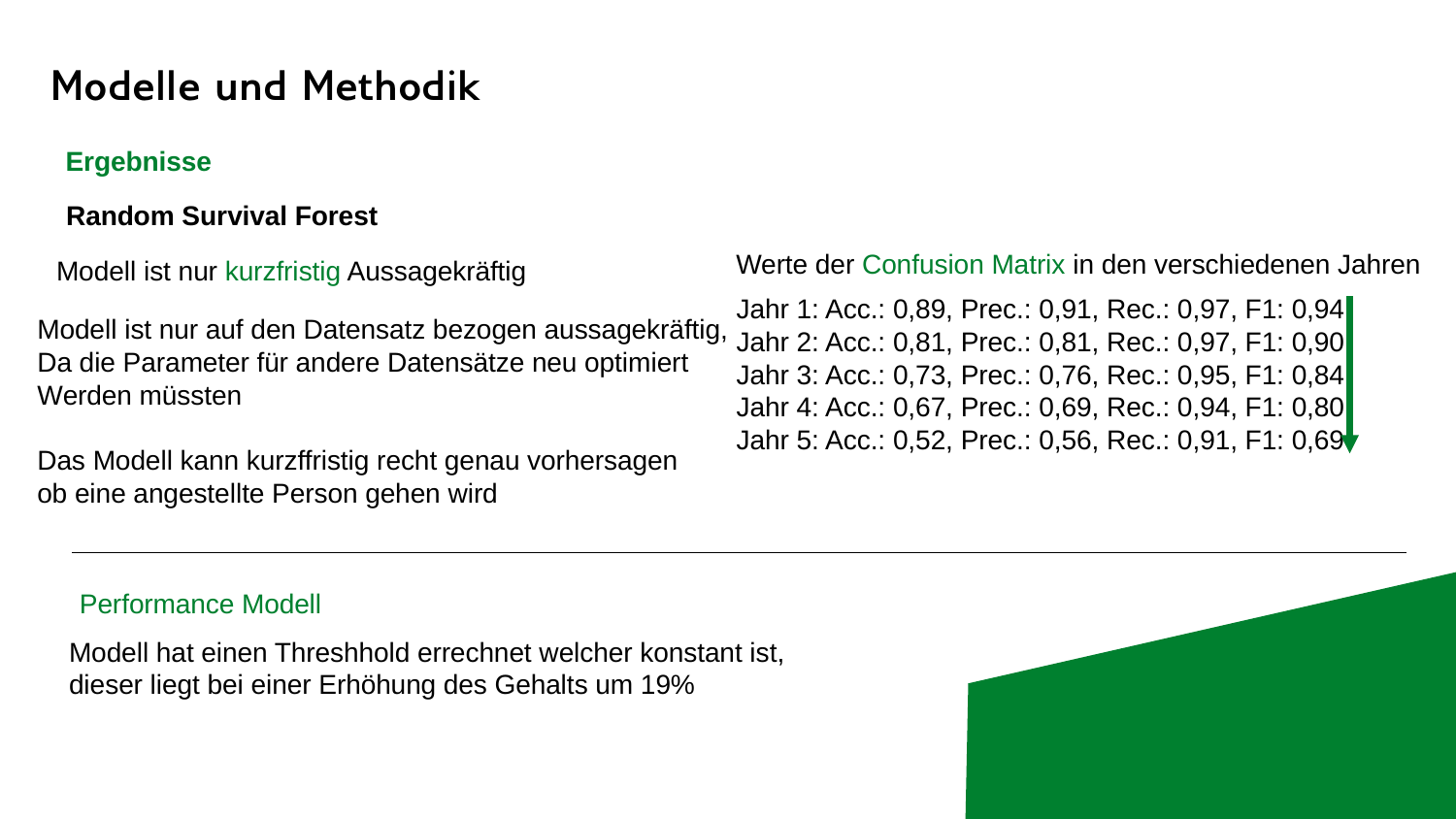

Modelle und Methodik
Ergebnisse
Random Survival Forest
Werte der Confusion Matrix in den verschiedenen Jahren
Modell ist nur kurzfristig Aussagekräftig
Jahr 1: Acc.: 0,89, Prec.: 0,91, Rec.: 0,97, F1: 0,94
Jahr 2: Acc.: 0,81, Prec.: 0,81, Rec.: 0,97, F1: 0,90
Jahr 3: Acc.: 0,73, Prec.: 0,76, Rec.: 0,95, F1: 0,84
Jahr 4: Acc.: 0,67, Prec.: 0,69, Rec.: 0,94, F1: 0,80
Jahr 5: Acc.: 0,52, Prec.: 0,56, Rec.: 0,91, F1: 0,69
Modell ist nur auf den Datensatz bezogen aussagekräftig,
Da die Parameter für andere Datensätze neu optimiert
Werden müssten

Das Modell kann kurzffristig recht genau vorhersagen
ob eine angestellte Person gehen wird
Performance Modell

Modell hat einen Threshhold errechnet welcher konstant ist,
dieser liegt bei einer Erhöhung des Gehalts um 19%